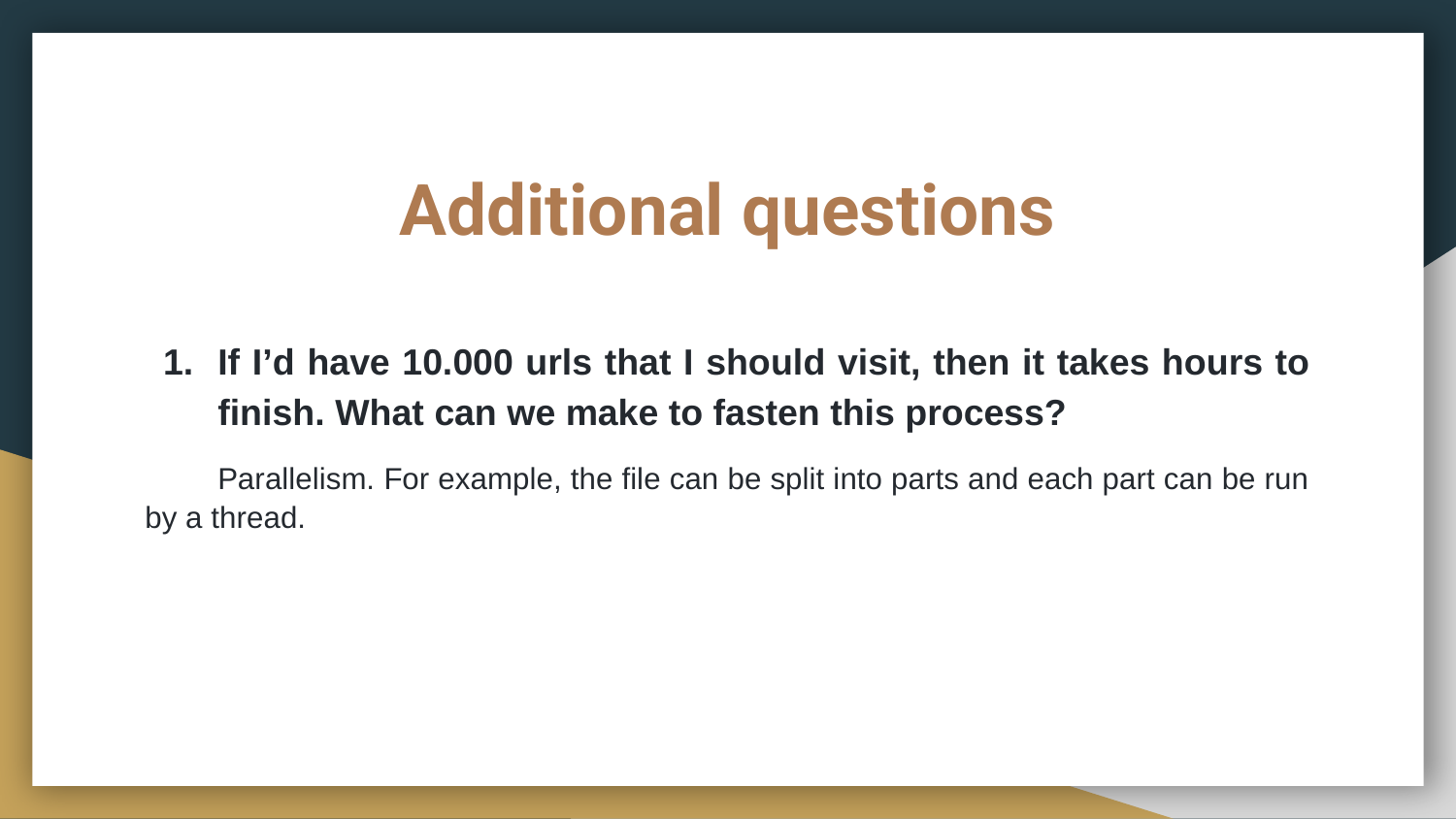

# Additional questions
If I’d have 10.000 urls that I should visit, then it takes hours to finish. What can we make to fasten this process?
Parallelism. For example, the file can be split into parts and each part can be run by a thread.